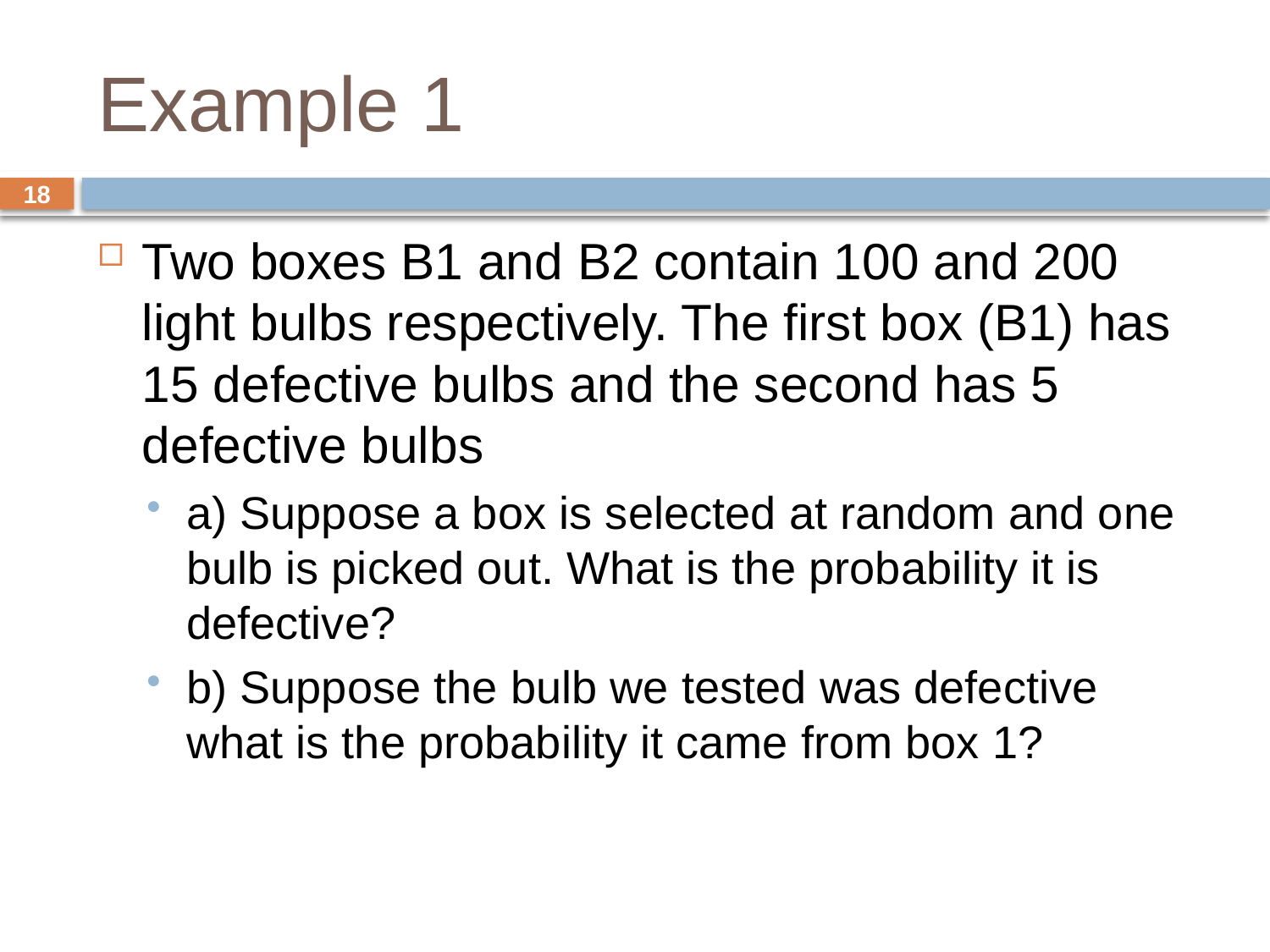

# Example 1
18
Two boxes B1 and B2 contain 100 and 200 light bulbs respectively. The first box (B1) has 15 defective bulbs and the second has 5 defective bulbs
a) Suppose a box is selected at random and one bulb is picked out. What is the probability it is defective?
b) Suppose the bulb we tested was defective what is the probability it came from box 1?